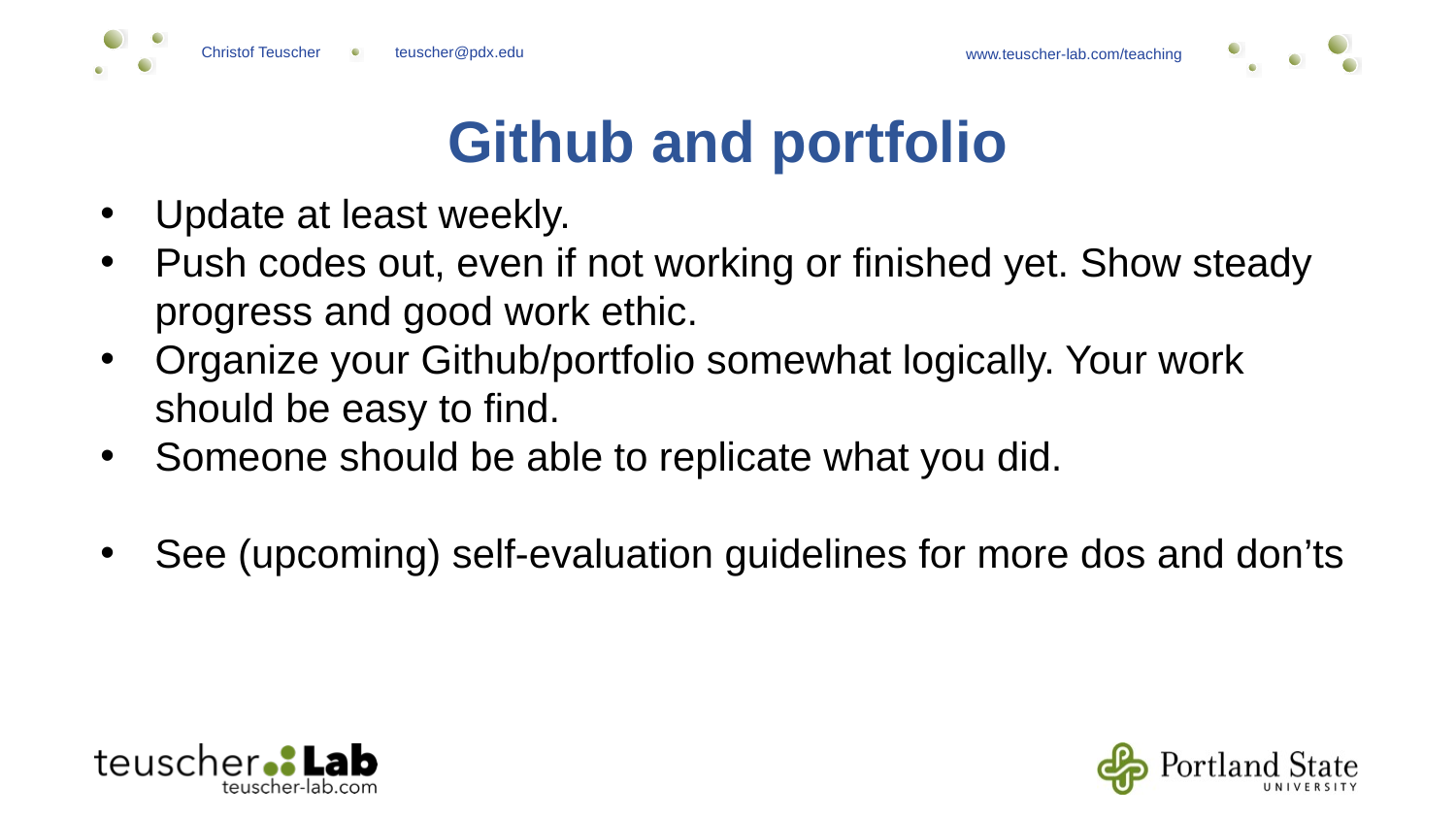

Github and portfolio
Update at least weekly.
Push codes out, even if not working or finished yet. Show steady progress and good work ethic.
Organize your Github/portfolio somewhat logically. Your work should be easy to find.
Someone should be able to replicate what you did.

See (upcoming) self-evaluation guidelines for more dos and don’ts